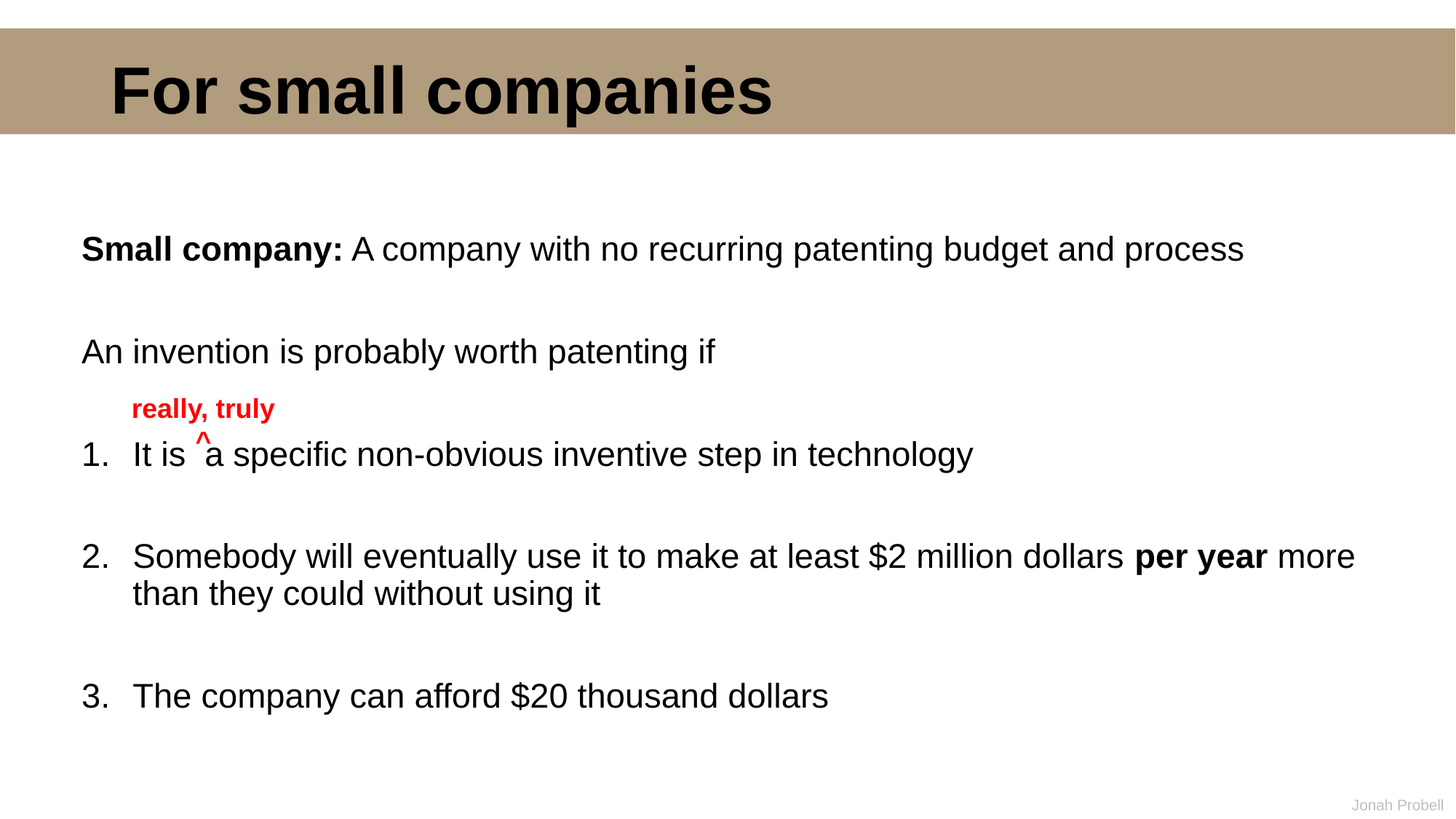

# For small companies
Small company: A company with no recurring patenting budget and process

An invention is probably worth patenting if

It is  a specific non-obvious inventive step in technology

Somebody will eventually use it to make at least $2 million dollars per year more than they could without using it

The company can afford $20 thousand dollars
really, truly
^